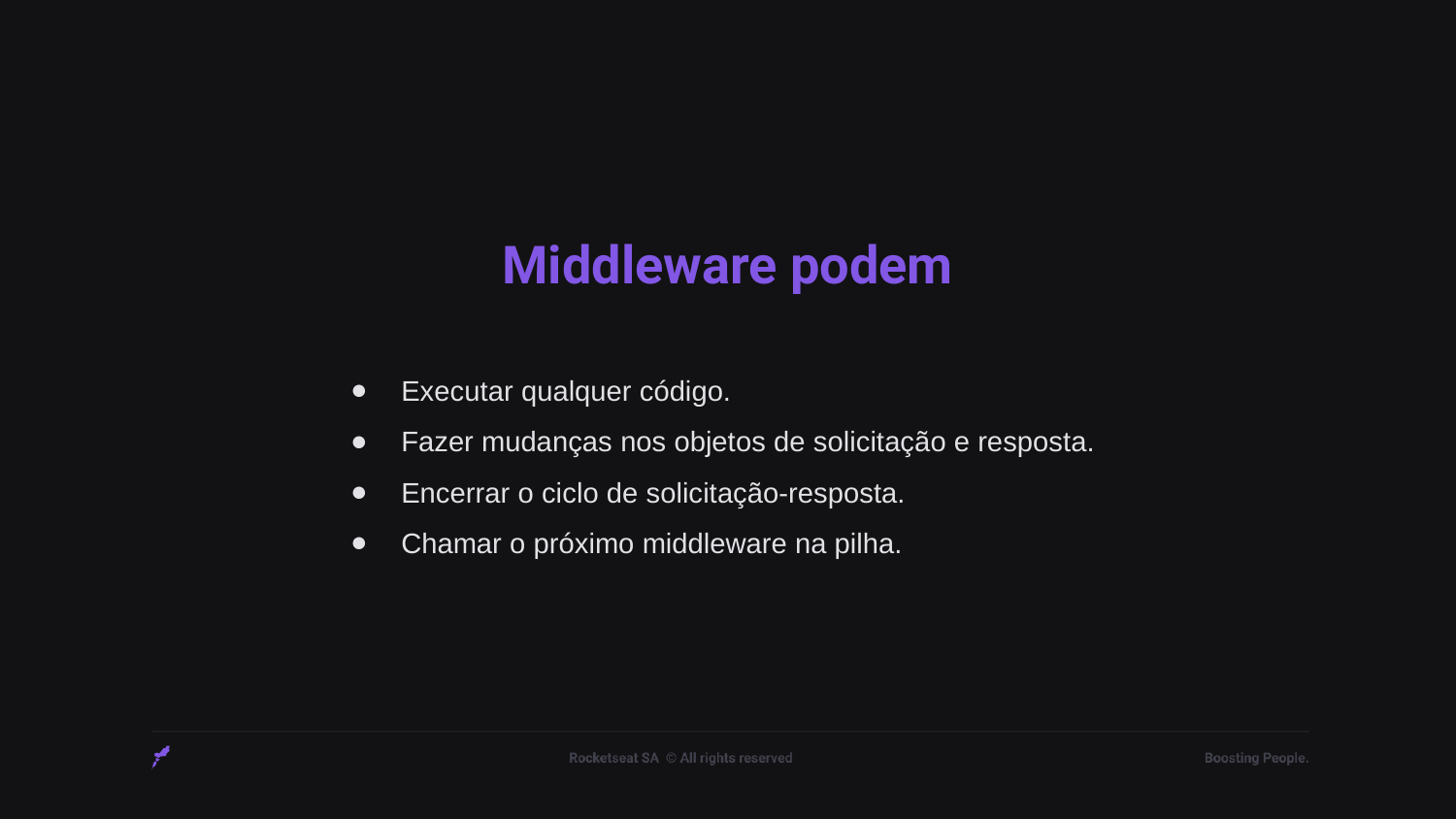

# Middleware podem
Executar qualquer código.
Fazer mudanças nos objetos de solicitação e resposta.
Encerrar o ciclo de solicitação-resposta.
Chamar o próximo middleware na pilha.